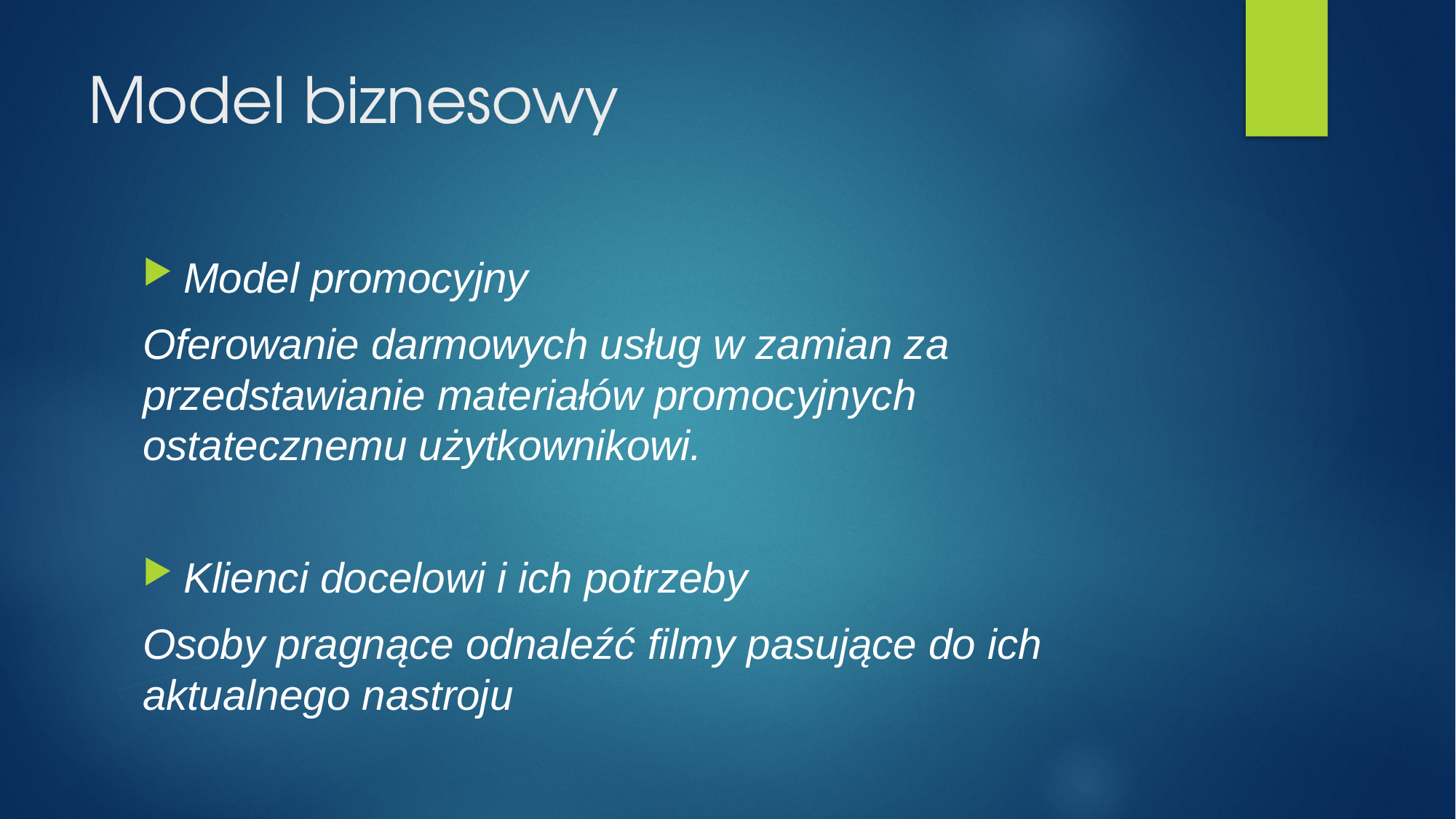

# Model biznesowy
Model promocyjny
Oferowanie darmowych usług w zamian za przedstawianie materiałów promocyjnych ostatecznemu użytkownikowi.

Klienci docelowi i ich potrzeby
Osoby pragnące odnaleźć filmy pasujące do ich aktualnego nastroju